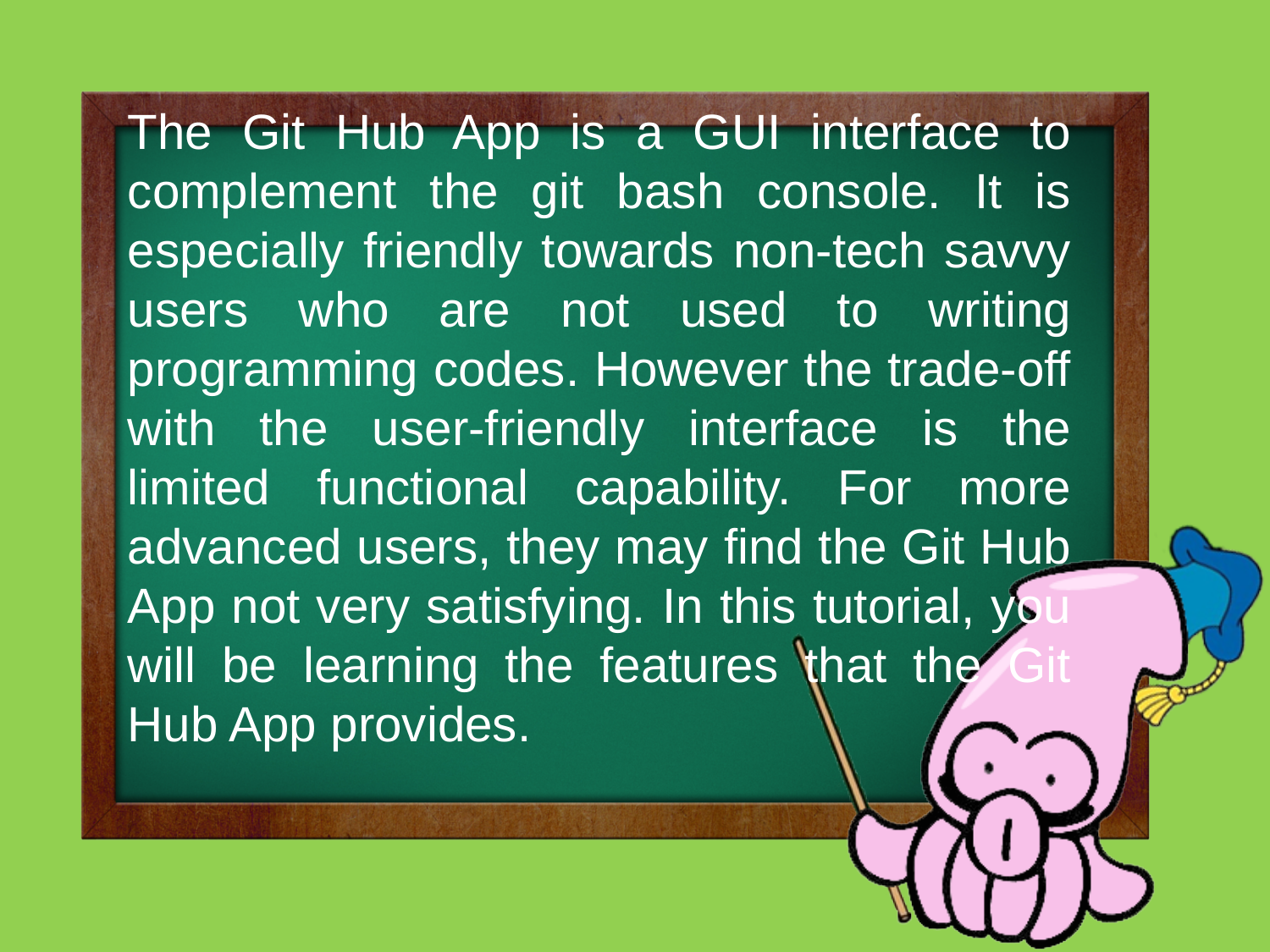

# The Git Hub App is a GUI interface to complement the git bash console. It is especially friendly towards non-tech savvy users who are not used to writing programming codes. However the trade-off with the user-friendly interface is the limited functional capability. For more advanced users, they may find the Git Hub App not very satisfying. In this tutorial, you will be learning the features that the Git Hub App provides.